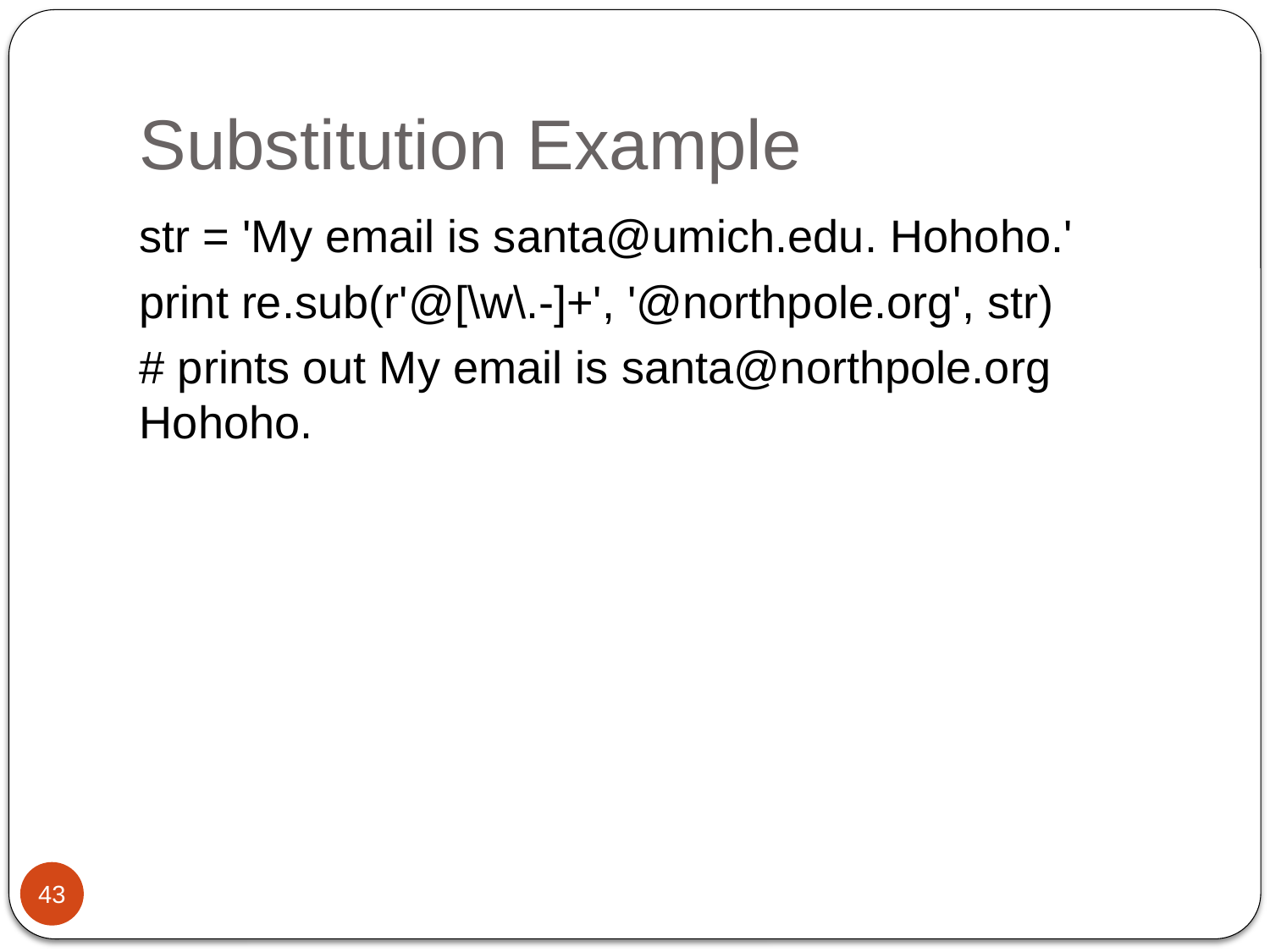

# Substitution Example
str = 'My email is santa@umich.edu. Hohoho.'
print re.sub(r'@[\w\.-]+', '@northpole.org', str)
# prints out My email is santa@northpole.org Hohoho.
43